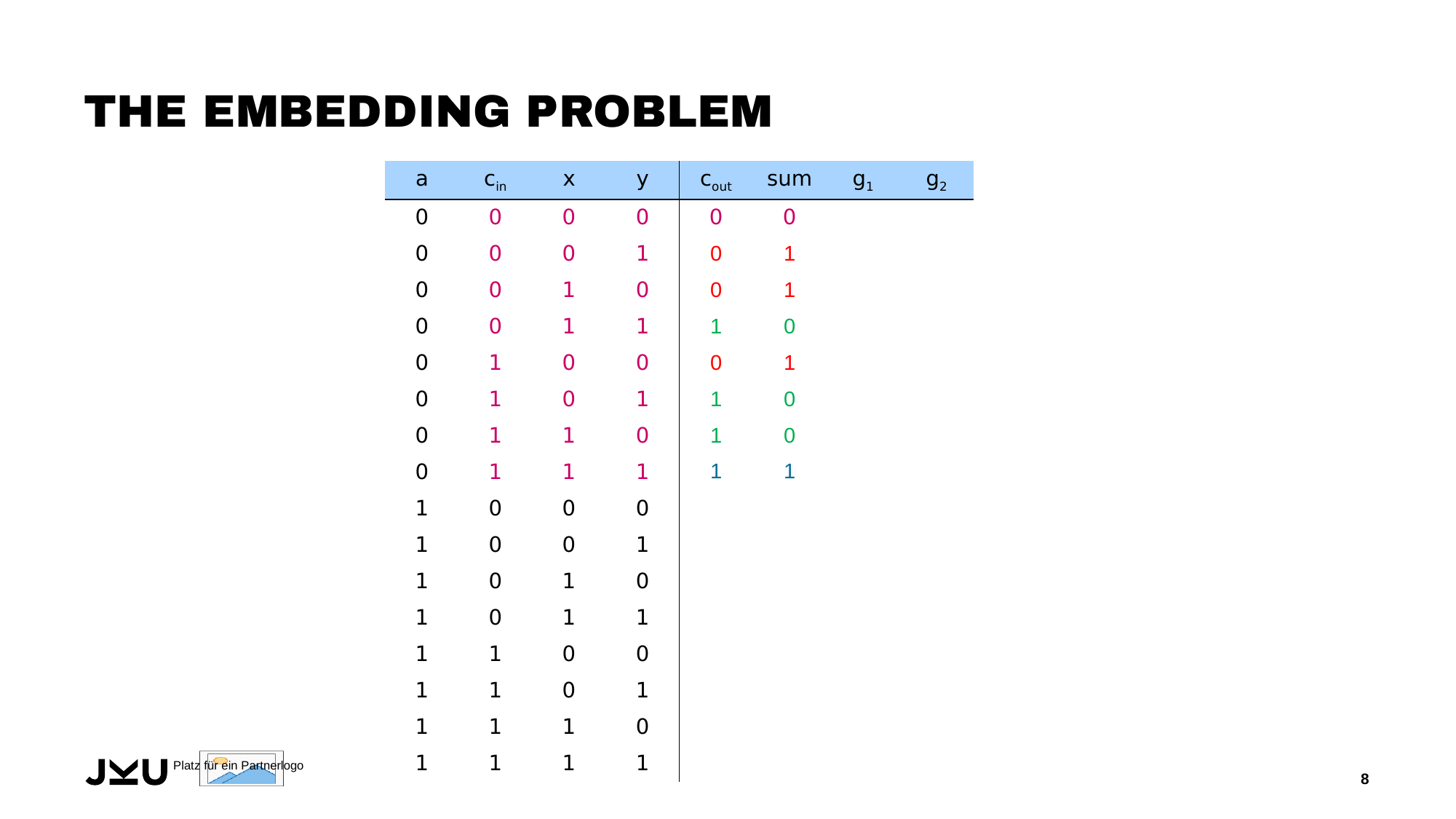

# The Embedding Problem
| a | cin | x | y | cout | sum | g1 | g2 |
| --- | --- | --- | --- | --- | --- | --- | --- |
| 0 | 0 | 0 | 0 | 0 | 0 | 0 | 0 |
| 0 | 0 | 0 | 1 | 0 | 1 | 0 | 0 |
| 0 | 0 | 1 | 0 | 0 | 1 | 0 | 1 |
| 0 | 0 | 1 | 1 | 1 | 0 | 0 | 0 |
| 0 | 1 | 0 | 0 | 0 | 1 | 1 | 0 |
| 0 | 1 | 0 | 1 | 1 | 0 | 0 | 1 |
| 0 | 1 | 1 | 0 | 1 | 0 | 1 | 0 |
| 0 | 1 | 1 | 1 | 1 | 1 | 0 | 0 |
| 1 | 0 | 0 | 0 | 0 | 0 | 0 | 1 |
| 1 | 0 | 0 | 1 | 0 | 0 | 1 | 0 |
| 1 | 0 | 1 | 0 | 0 | 0 | 1 | 1 |
| 1 | 0 | 1 | 1 | 0 | 1 | 1 | 1 |
| 1 | 1 | 0 | 0 | 1 | 0 | 1 | 1 |
| 1 | 1 | 0 | 1 | 1 | 1 | 0 | 1 |
| 1 | 1 | 1 | 0 | 1 | 1 | 1 | 0 |
| 1 | 1 | 1 | 1 | 1 | 1 | 1 | 1 |

8